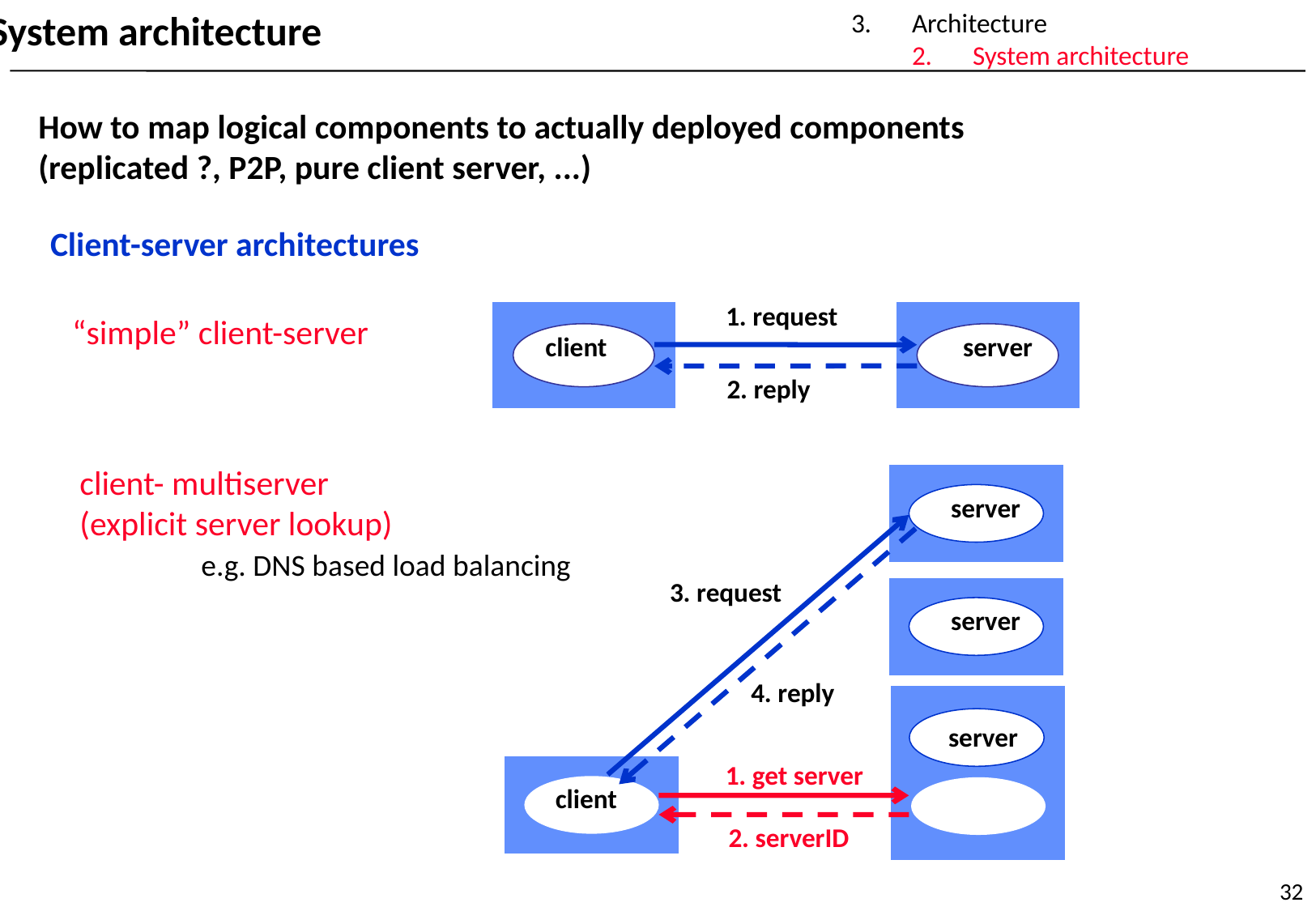

3.	Architecture
2.	System architecture
System architecture
How to map logical components to actually deployed components
(replicated ?, P2P, pure client server, ...)
Client-server architectures

1. request

“simple” client-server

client

server

2. reply

client- multiserver
(explicit server lookup)
	e.g. DNS based load balancing

server

3. request

server
4. reply

server
1. get server

client

2. serverID
32